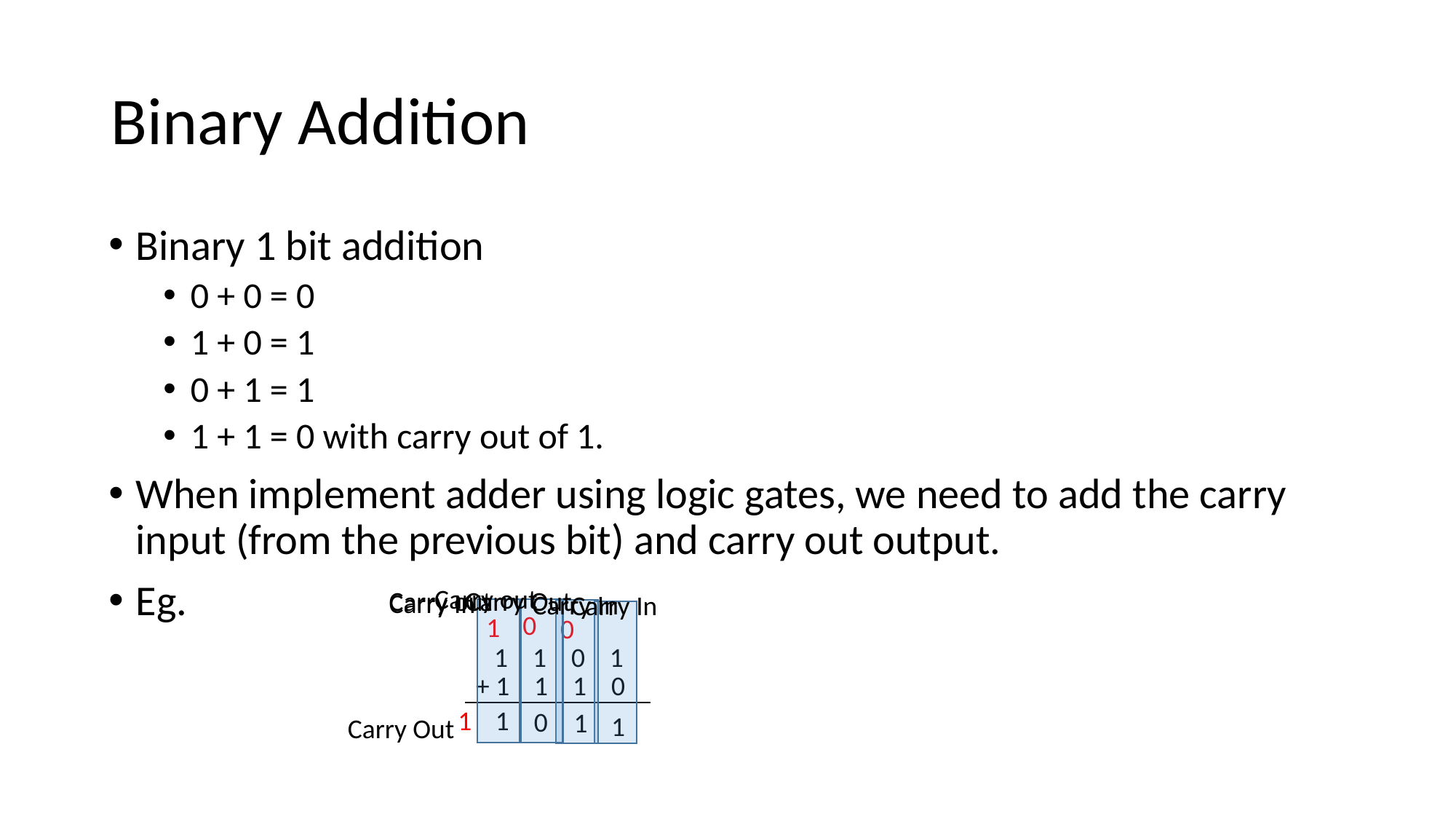

# Binary Addition
Binary 1 bit addition
0 + 0 = 0
1 + 0 = 1
0 + 1 = 1
1 + 1 = 0 with carry out of 1.
When implement adder using logic gates, we need to add the carry input (from the previous bit) and carry out output.
Eg.

Carry out
Carry out
Carry Out
Carry In
Carry In
Carry In

0
1
0
1    1    0    1
+ 1    1    1    0
1
1
0
1
1
Carry Out